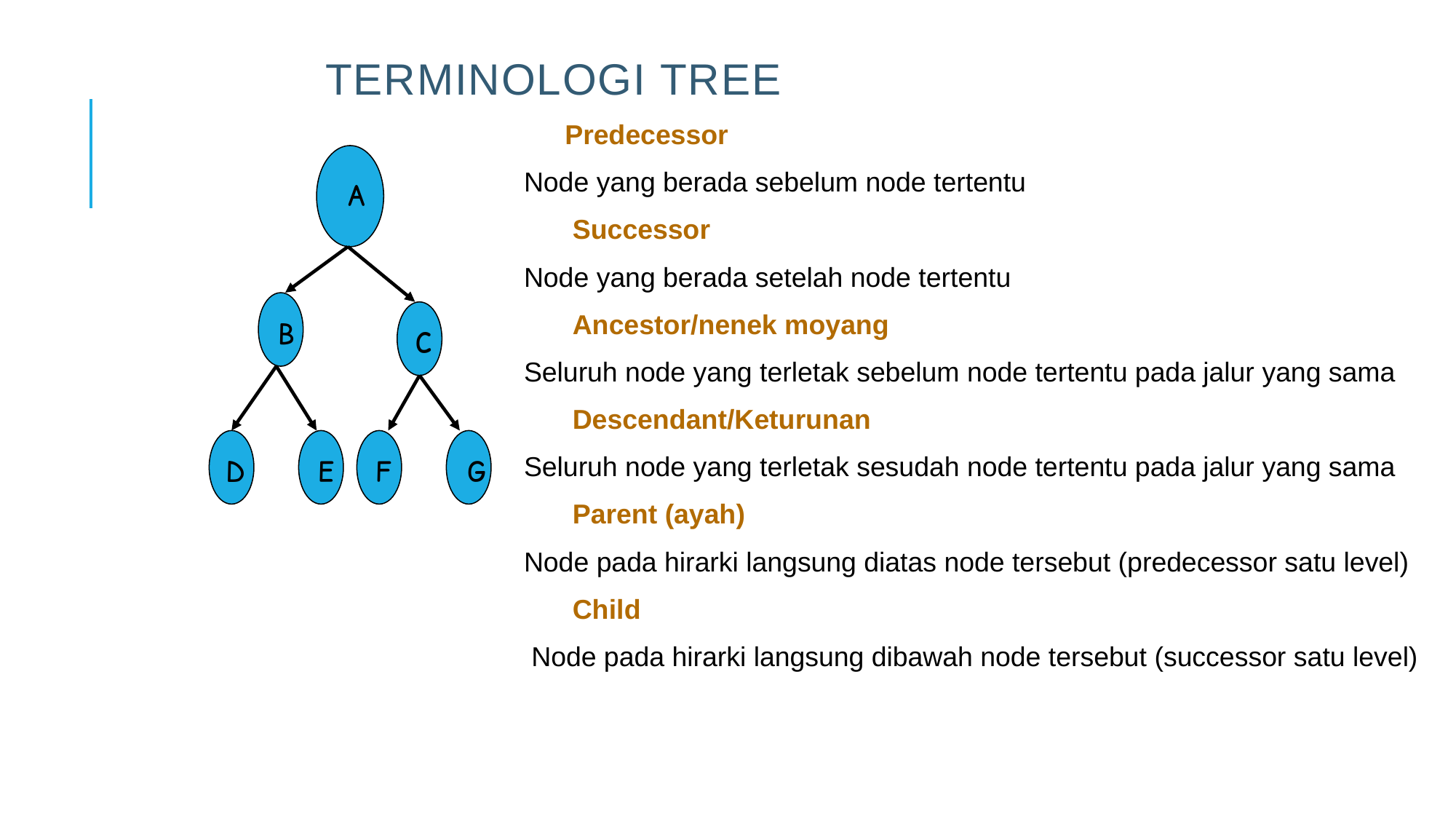

# Terminologi Tree
Predecessor
Node yang berada sebelum node tertentu
 Successor
Node yang berada setelah node tertentu
 Ancestor/nenek moyang
Seluruh node yang terletak sebelum node tertentu pada jalur yang sama
 Descendant/Keturunan
Seluruh node yang terletak sesudah node tertentu pada jalur yang sama
 Parent (ayah)
Node pada hirarki langsung diatas node tersebut (predecessor satu level)
 Child
 Node pada hirarki langsung dibawah node tersebut (successor satu level)

A
B
C
D
E
F
G